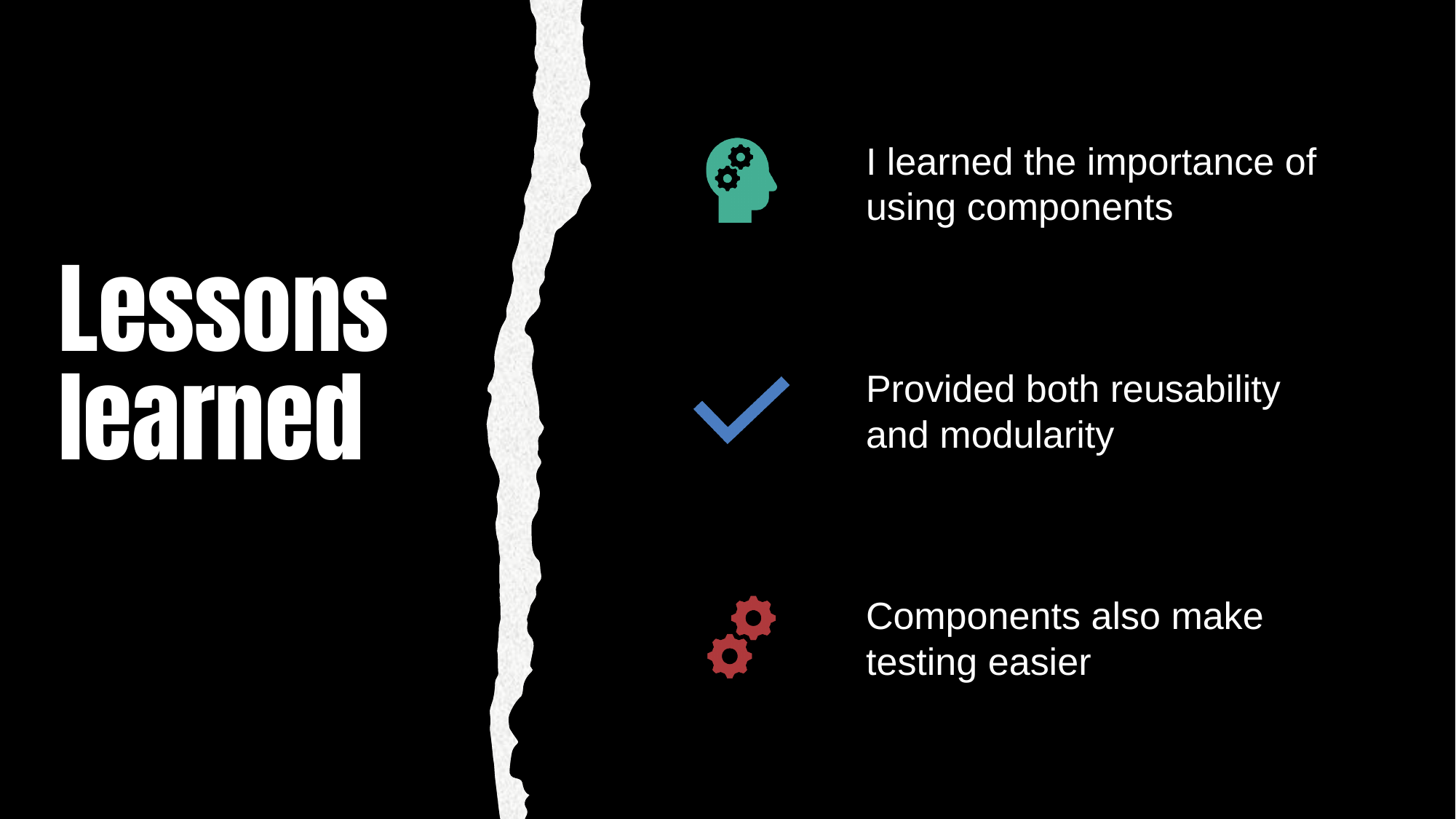

I learned the importance of using components
Provided both reusability and modularity
Components also make testing easier
# Lessons learned